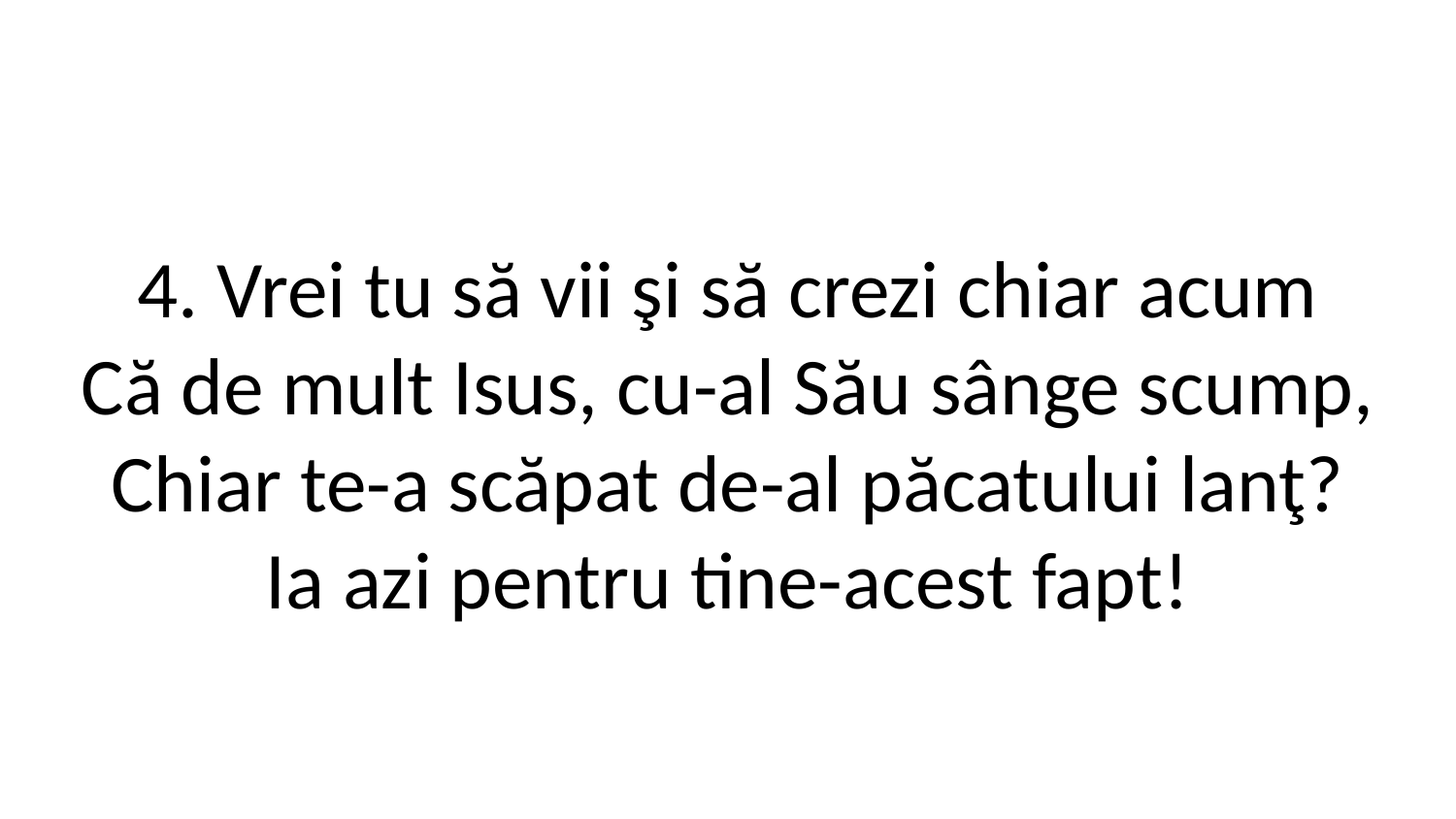

4. Vrei tu să vii şi să crezi chiar acum
Că de mult Isus, cu-al Său sânge scump,
Chiar te-a scăpat de-al păcatului lanţ?
Ia azi pentru tine-acest fapt!